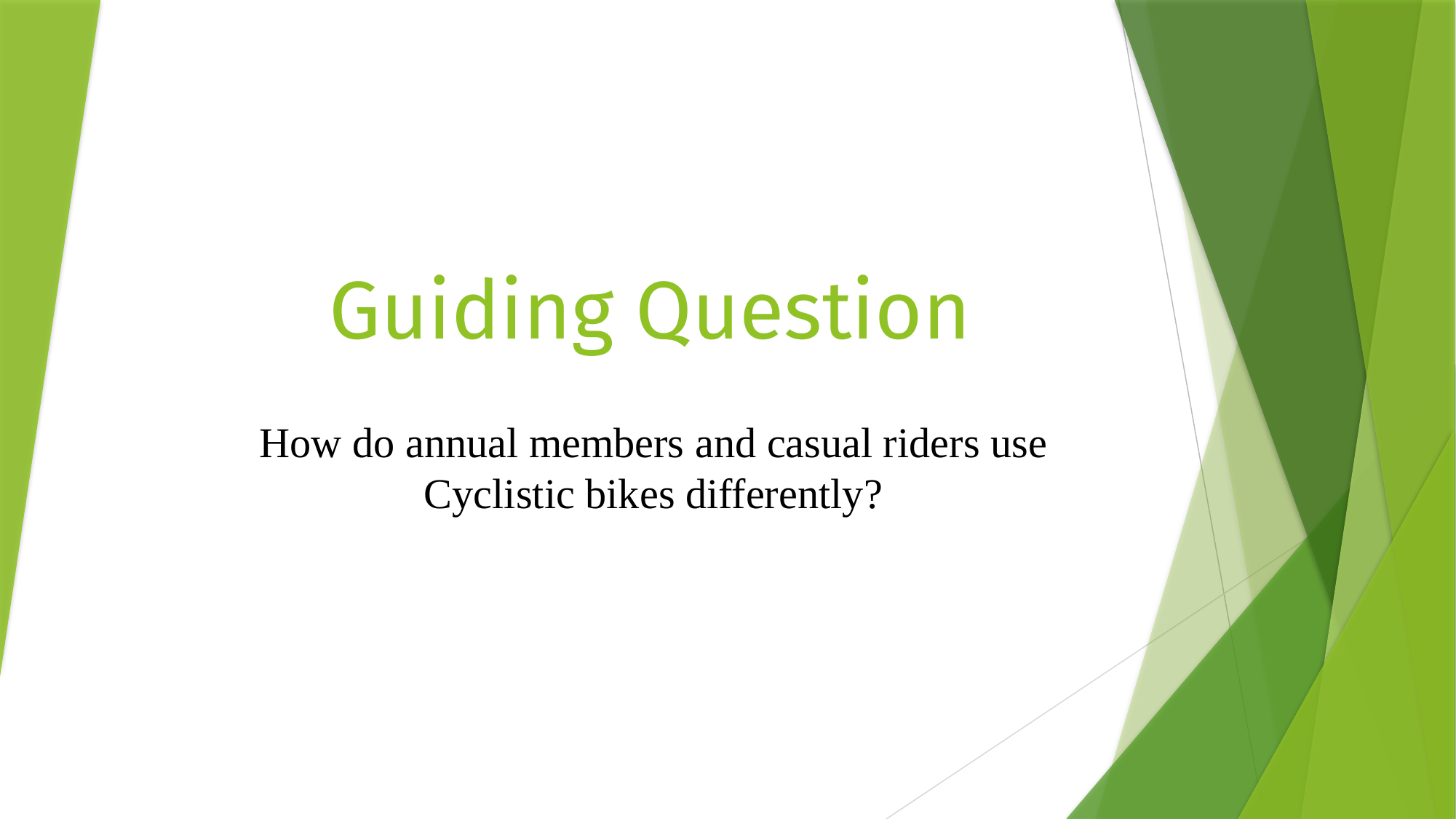

# Guiding Question
How do annual members and casual riders use Cyclistic bikes differently?